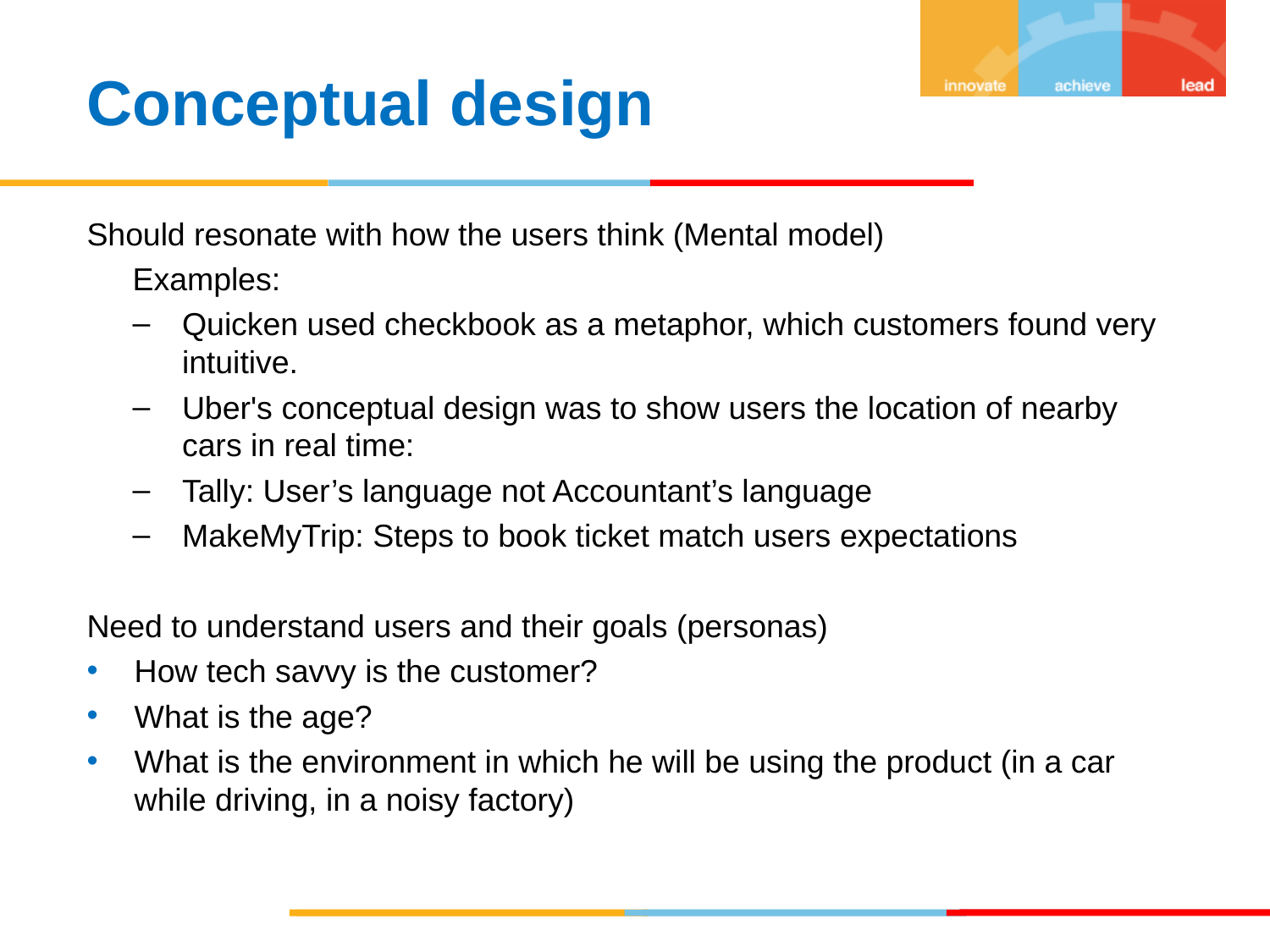

Conceptual design
Should resonate with how the users think (Mental model)
Examples:
Quicken used checkbook as a metaphor, which customers found very intuitive.
Uber's conceptual design was to show users the location of nearby cars in real time:
Tally: User’s language not Accountant’s language
MakeMyTrip: Steps to book ticket match users expectations

Need to understand users and their goals (personas)
How tech savvy is the customer?
What is the age?
What is the environment in which he will be using the product (in a car while driving, in a noisy factory)